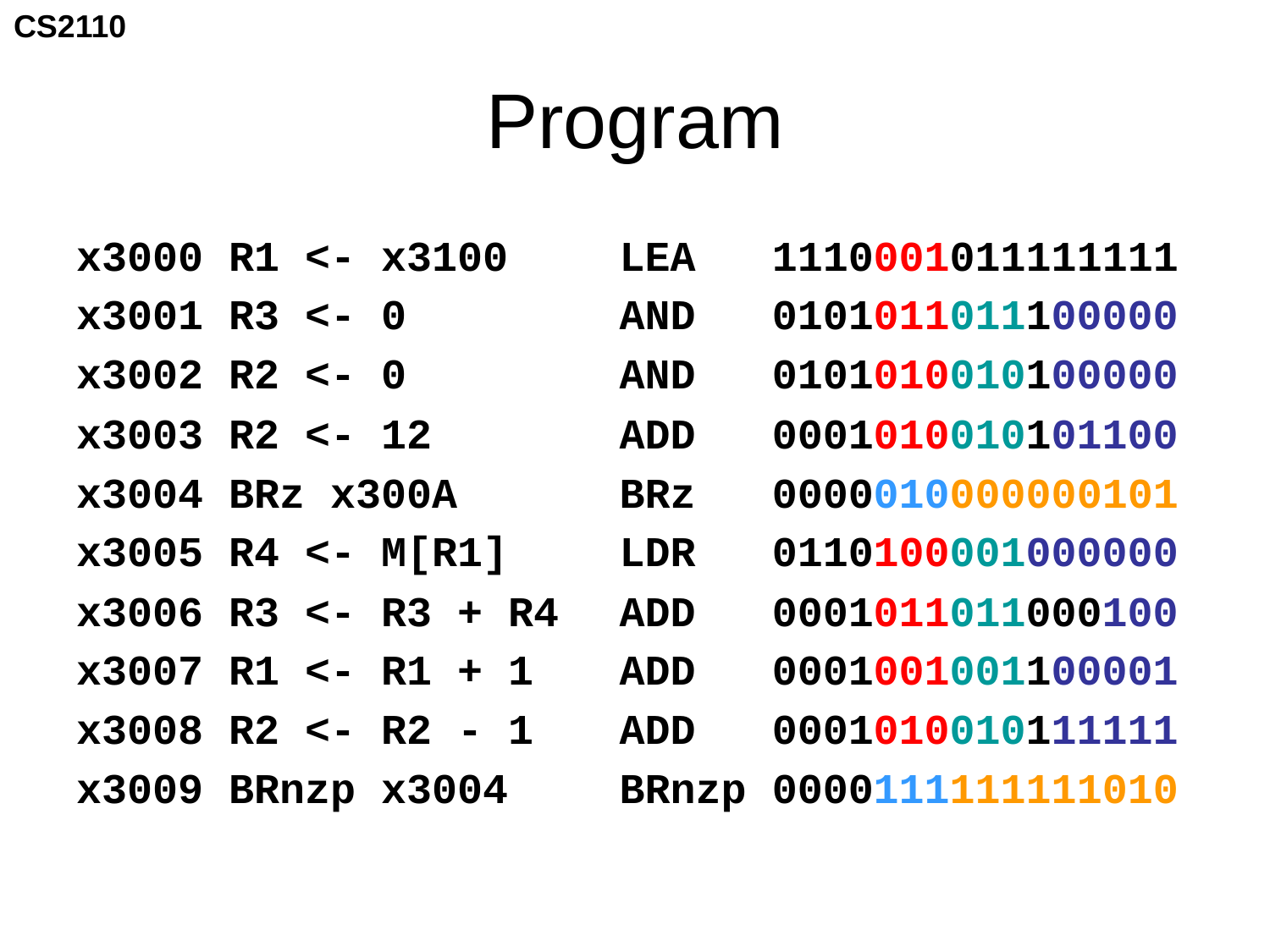

# Program
x3000 R1 <- x3100
x3001 R3 <- 0
x3002 R2 <- 0
x3003 R2 <- 12
x3004 BRz x300A
x3005 R4 <- M[R1]
x3006 R3 <- R3 + R4
x3007 R1 <- R1 + 1
x3008 R2 <- R2 - 1
x3009 BRnzp x3004

LEA   1110001011111111
AND   0101011011100000
AND   0101010010100000
ADD   0001010010101100
BRz   0000010000000101
LDR   0110100001000000
ADD   0001011011000100
ADD   0001001001100001
ADD   0001010010111111
BRnzp 0000111111111010